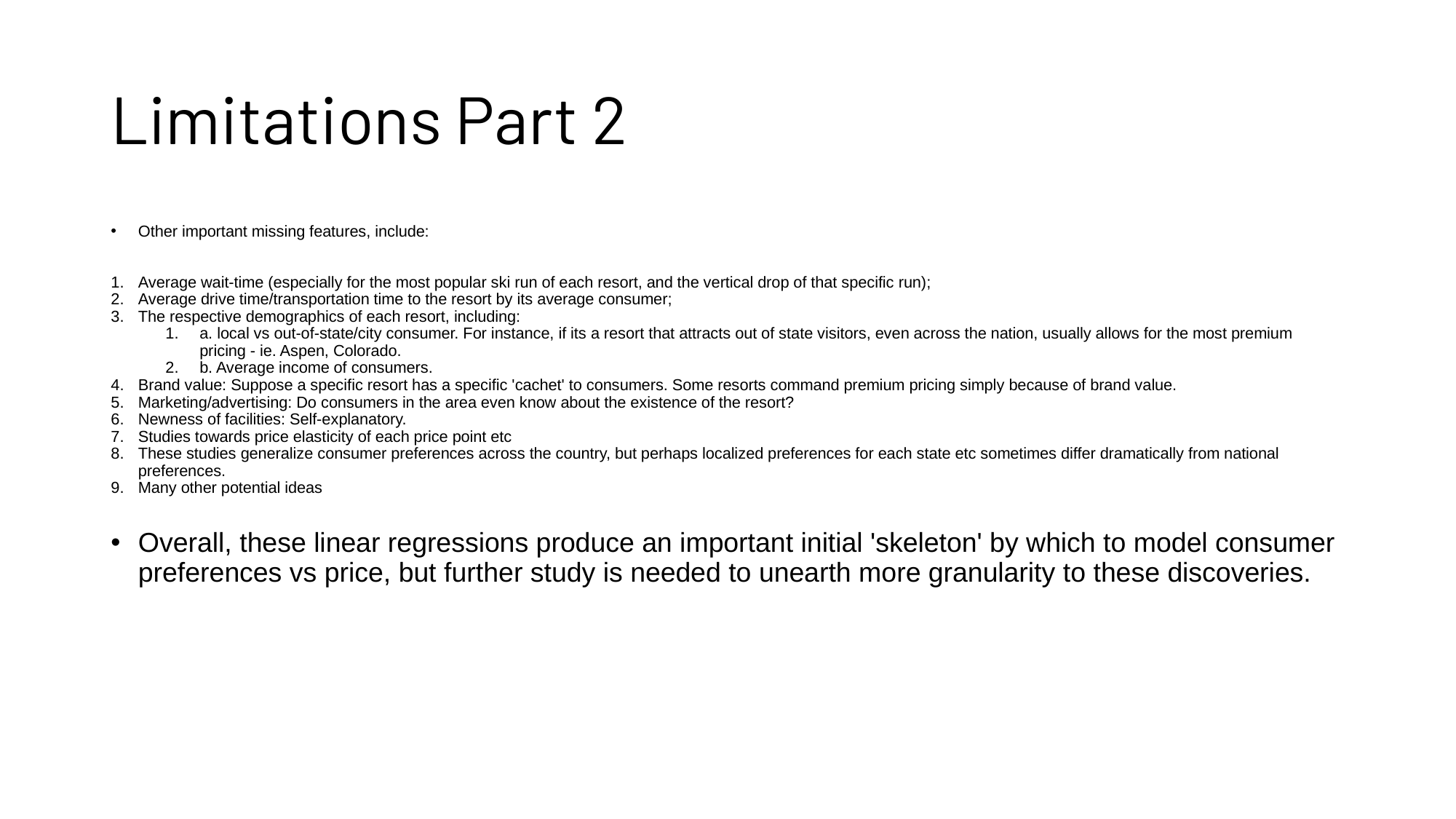

# Limitations Part 2
Other important missing features, include:
Average wait-time (especially for the most popular ski run of each resort, and the vertical drop of that specific run);
Average drive time/transportation time to the resort by its average consumer;
The respective demographics of each resort, including:
a. local vs out-of-state/city consumer. For instance, if its a resort that attracts out of state visitors, even across the nation, usually allows for the most premium pricing - ie. Aspen, Colorado.
b. Average income of consumers.
Brand value: Suppose a specific resort has a specific 'cachet' to consumers. Some resorts command premium pricing simply because of brand value.
Marketing/advertising: Do consumers in the area even know about the existence of the resort?
Newness of facilities: Self-explanatory.
Studies towards price elasticity of each price point etc
These studies generalize consumer preferences across the country, but perhaps localized preferences for each state etc sometimes differ dramatically from national preferences.
Many other potential ideas
Overall, these linear regressions produce an important initial 'skeleton' by which to model consumer preferences vs price, but further study is needed to unearth more granularity to these discoveries.